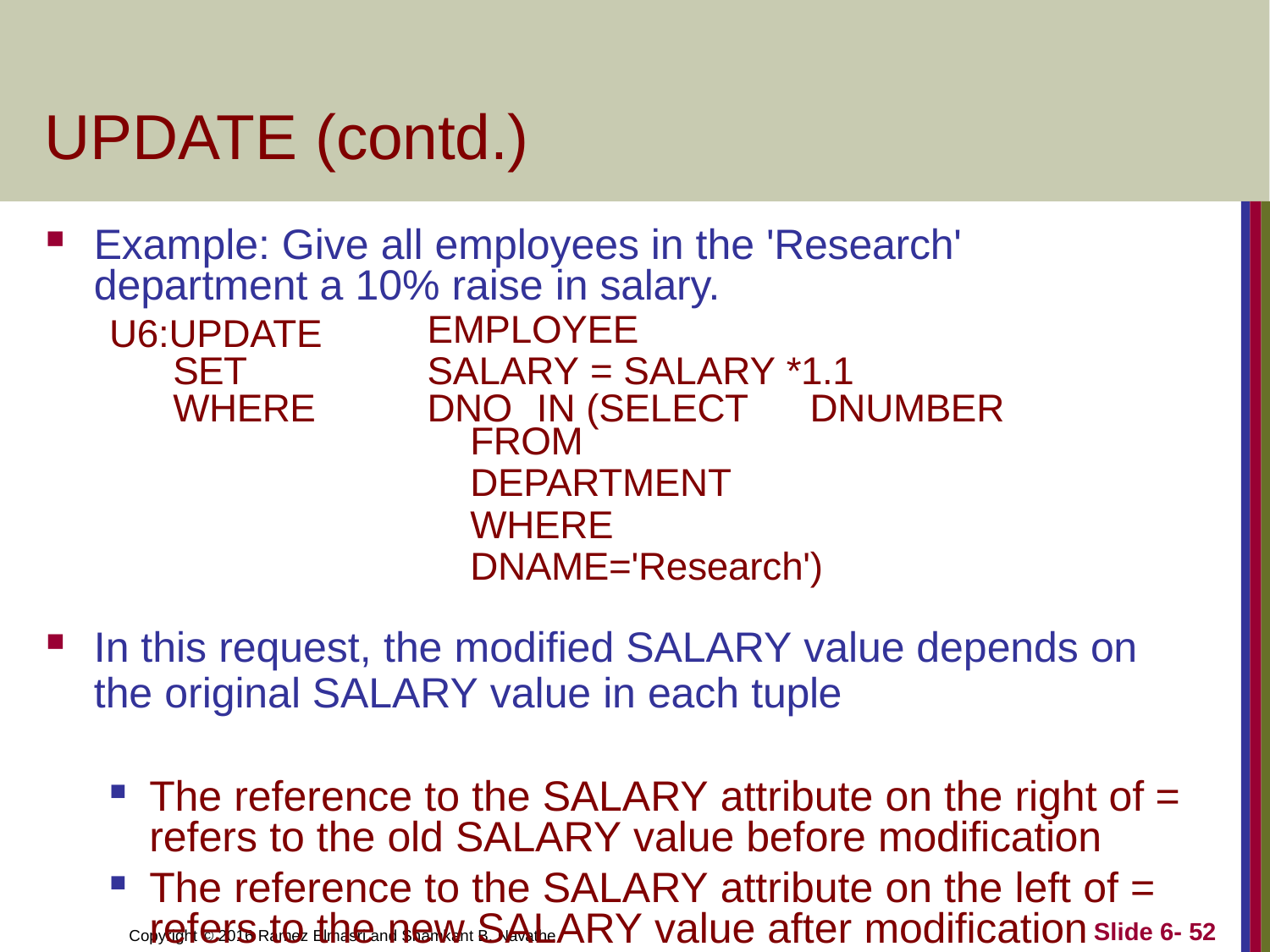

# UPDATE (contd.)
Example: Give all employees in the 'Research' department a 10% raise in salary.
U6:UPDATE SET WHERE
EMPLOYEE
SALARY = SALARY *1.1
DNO	IN (SELECT	DNUMBER
FROM	DEPARTMENT
WHERE	DNAME='Research')
In this request, the modified SALARY value depends on
the original SALARY value in each tuple

The reference to the SALARY attribute on the right of = refers to the old SALARY value before modification
The reference to the SALARY attribute on the left of = refers to the new SALARY value after modification
Slide 6- 52
Copyright © 2016 Ramez Elmasri and Shamkant B. Navathe